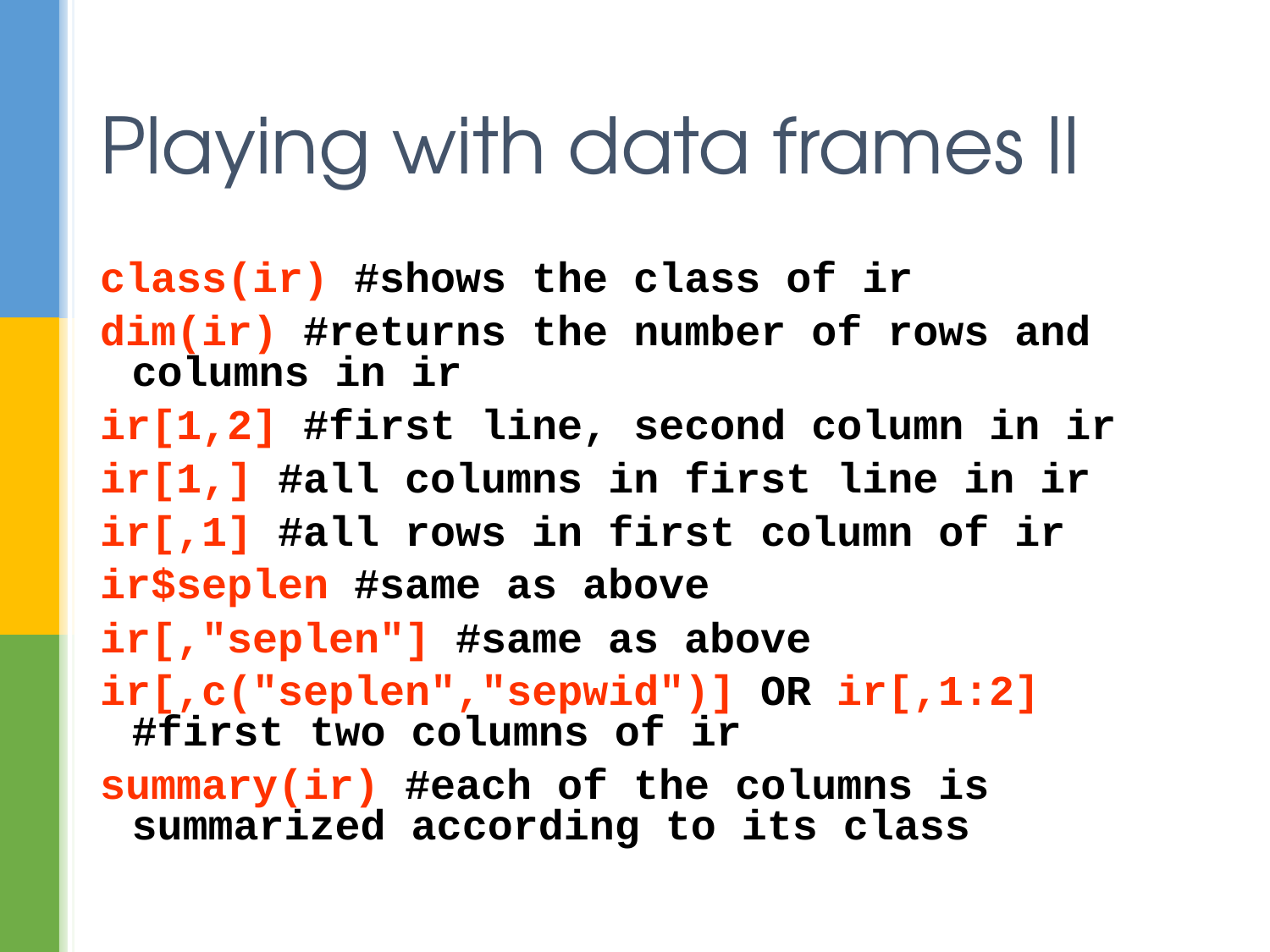

# Playing with data frames II
class(ir) #shows the class of ir
dim(ir) #returns the number of rows and columns in ir
ir[1,2] #first line, second column in ir
ir[1,] #all columns in first line in ir
ir[,1] #all rows in first column of ir
ir$seplen #same as above
ir[,"seplen"] #same as above
ir[,c("seplen","sepwid")] OR ir[,1:2] #first two columns of ir
summary(ir) #each of the columns is summarized according to its class